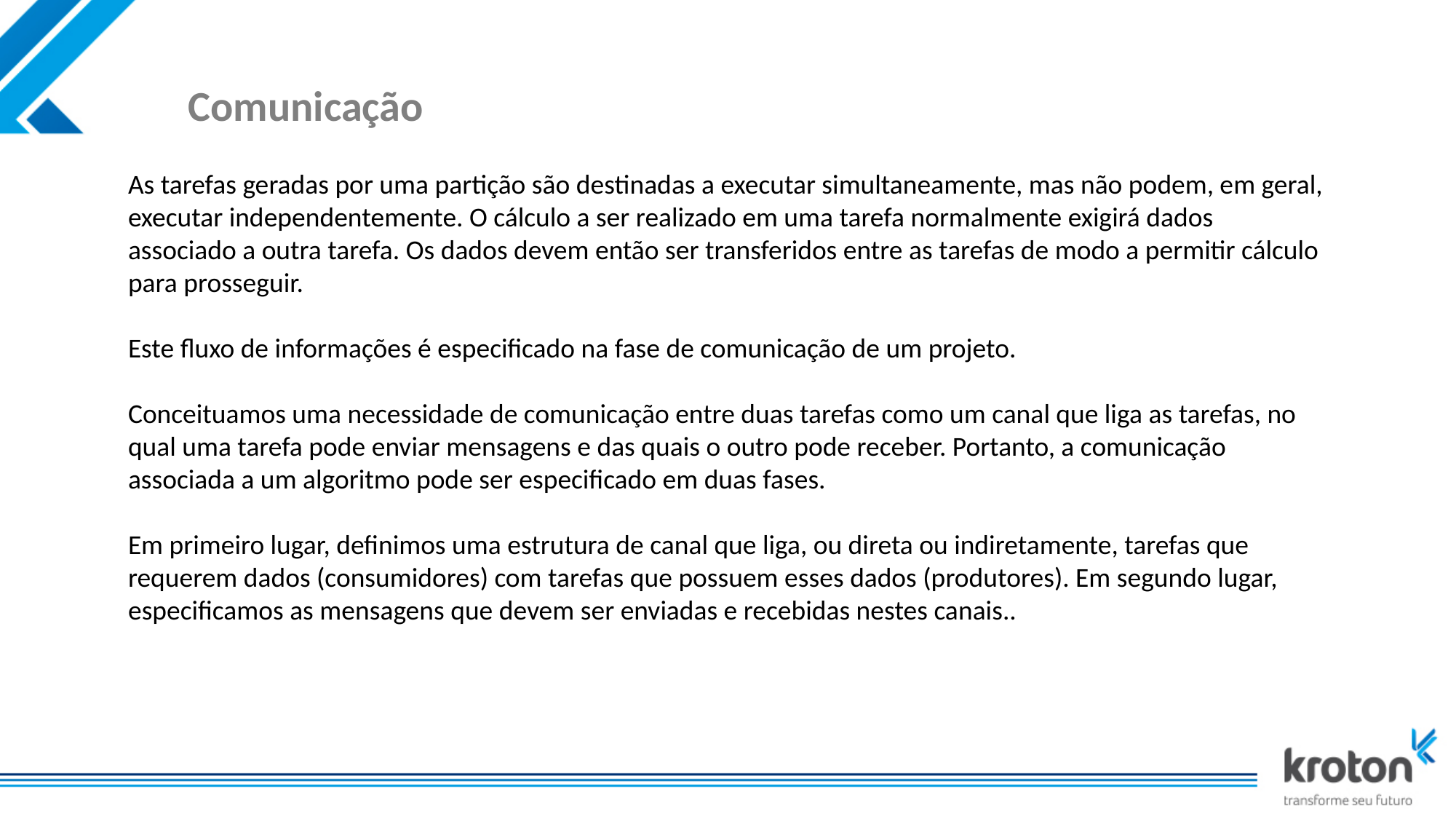

# Comunicação
As tarefas geradas por uma partição são destinadas a executar simultaneamente, mas não podem, em geral, executar independentemente. O cálculo a ser realizado em uma tarefa normalmente exigirá dados associado a outra tarefa. Os dados devem então ser transferidos entre as tarefas de modo a permitir cálculo para prosseguir.

Este fluxo de informações é especificado na fase de comunicação de um projeto.

Conceituamos uma necessidade de comunicação entre duas tarefas como um canal que liga as tarefas, no qual uma tarefa pode enviar mensagens e das quais o outro pode receber. Portanto, a comunicação associada a um algoritmo pode ser especificado em duas fases.

Em primeiro lugar, definimos uma estrutura de canal que liga, ou direta ou indiretamente, tarefas que requerem dados (consumidores) com tarefas que possuem esses dados (produtores). Em segundo lugar, especificamos as mensagens que devem ser enviadas e recebidas nestes canais..